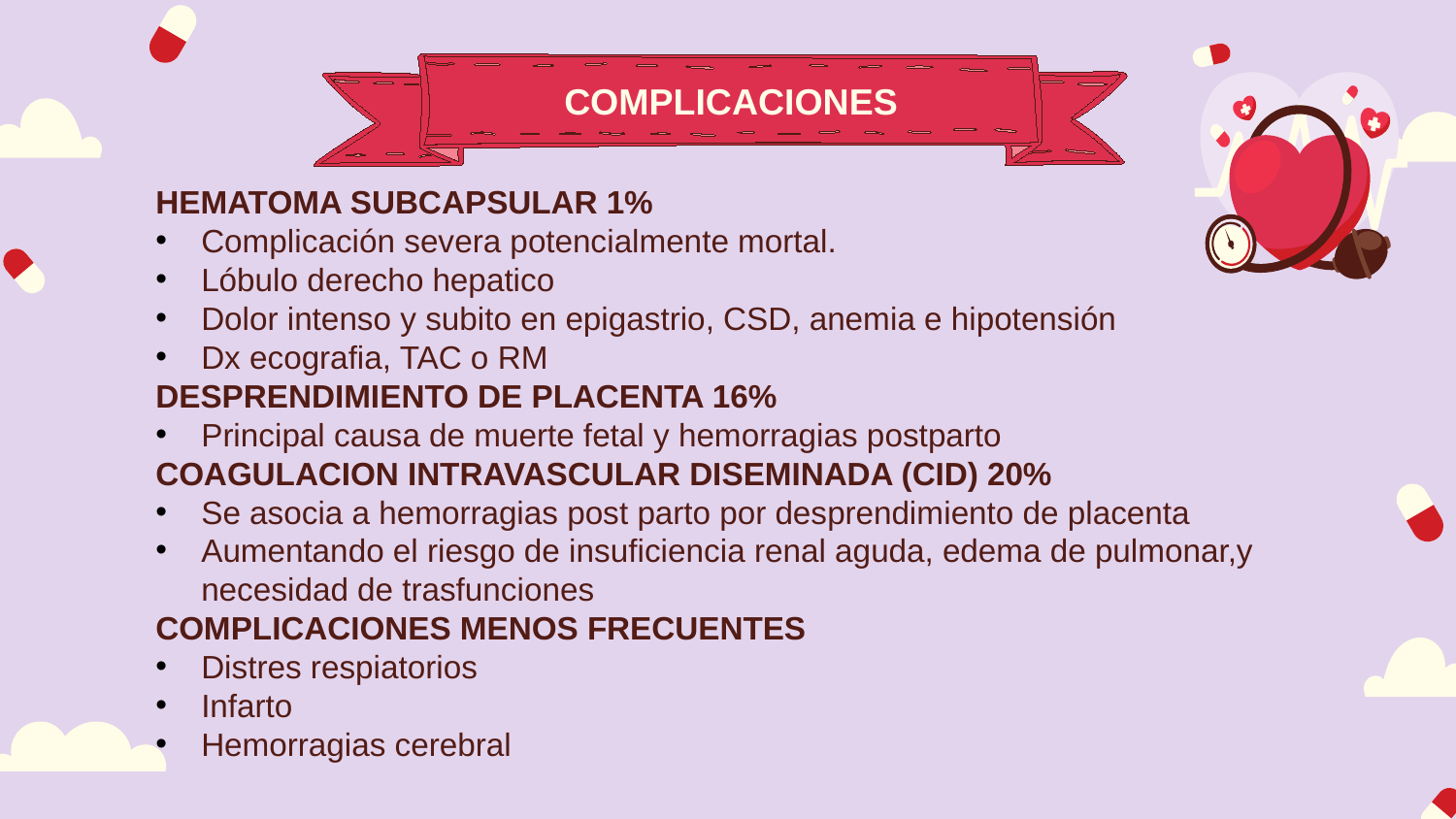

COMPLICACIONES

HEMATOMA SUBCAPSULAR 1%
Complicación severa potencialmente mortal.
Lóbulo derecho hepatico
Dolor intenso y subito en epigastrio, CSD, anemia e hipotensión
Dx ecografia, TAC o RM
DESPRENDIMIENTO DE PLACENTA 16%
Principal causa de muerte fetal y hemorragias postparto
COAGULACION INTRAVASCULAR DISEMINADA (CID) 20%
Se asocia a hemorragias post parto por desprendimiento de placenta
Aumentando el riesgo de insuficiencia renal aguda, edema de pulmonar,y necesidad de trasfunciones
COMPLICACIONES MENOS FRECUENTES
Distres respiatorios
Infarto
Hemorragias cerebral